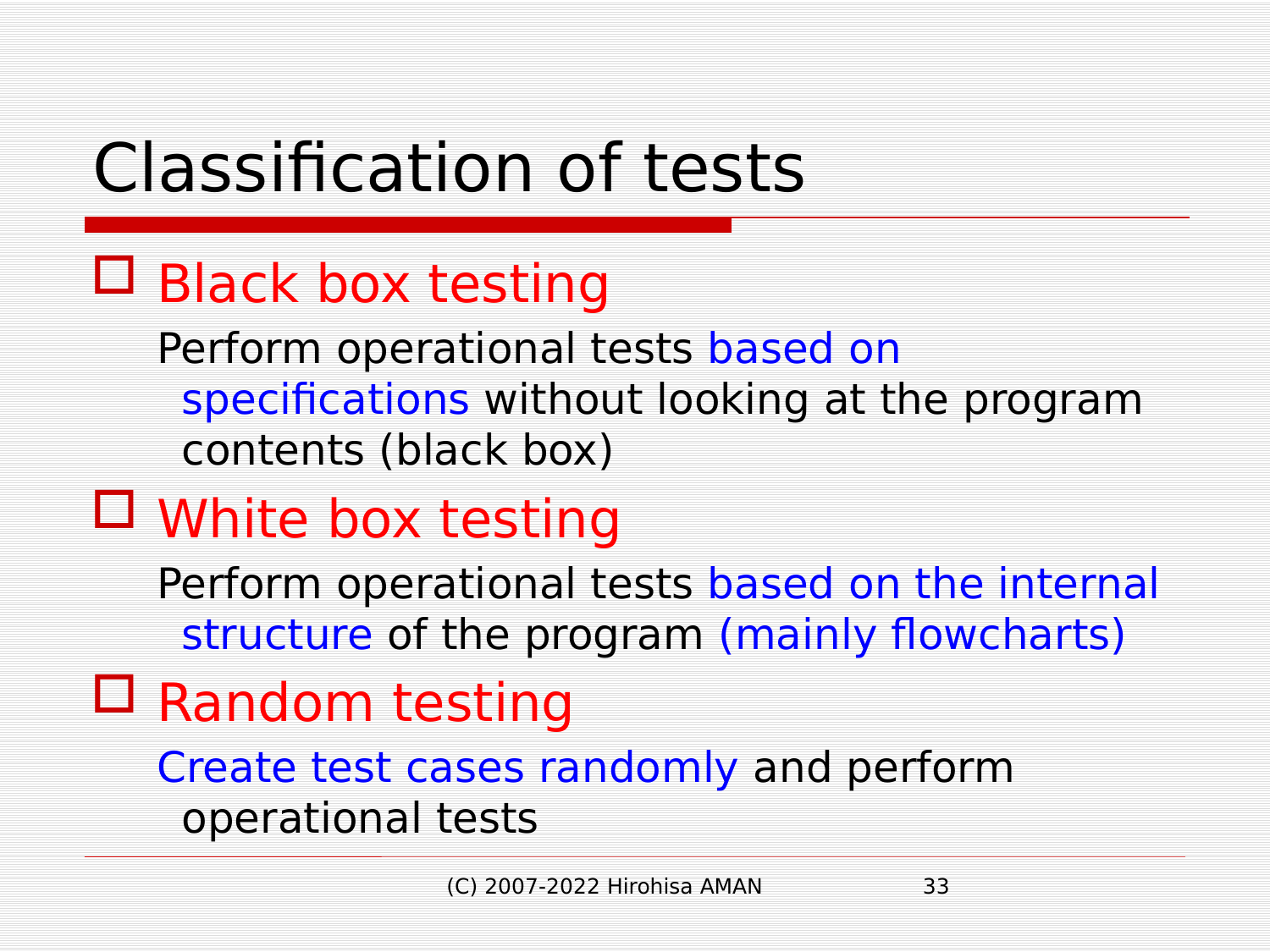

# Classification of tests
Black box testing
Perform operational tests based on specifications without looking at the program contents (black box)
White box testing
Perform operational tests based on the internal structure of the program (mainly flowcharts)
Random testing
Create test cases randomly and perform operational tests
(C) 2007-2022 Hirohisa AMAN
33